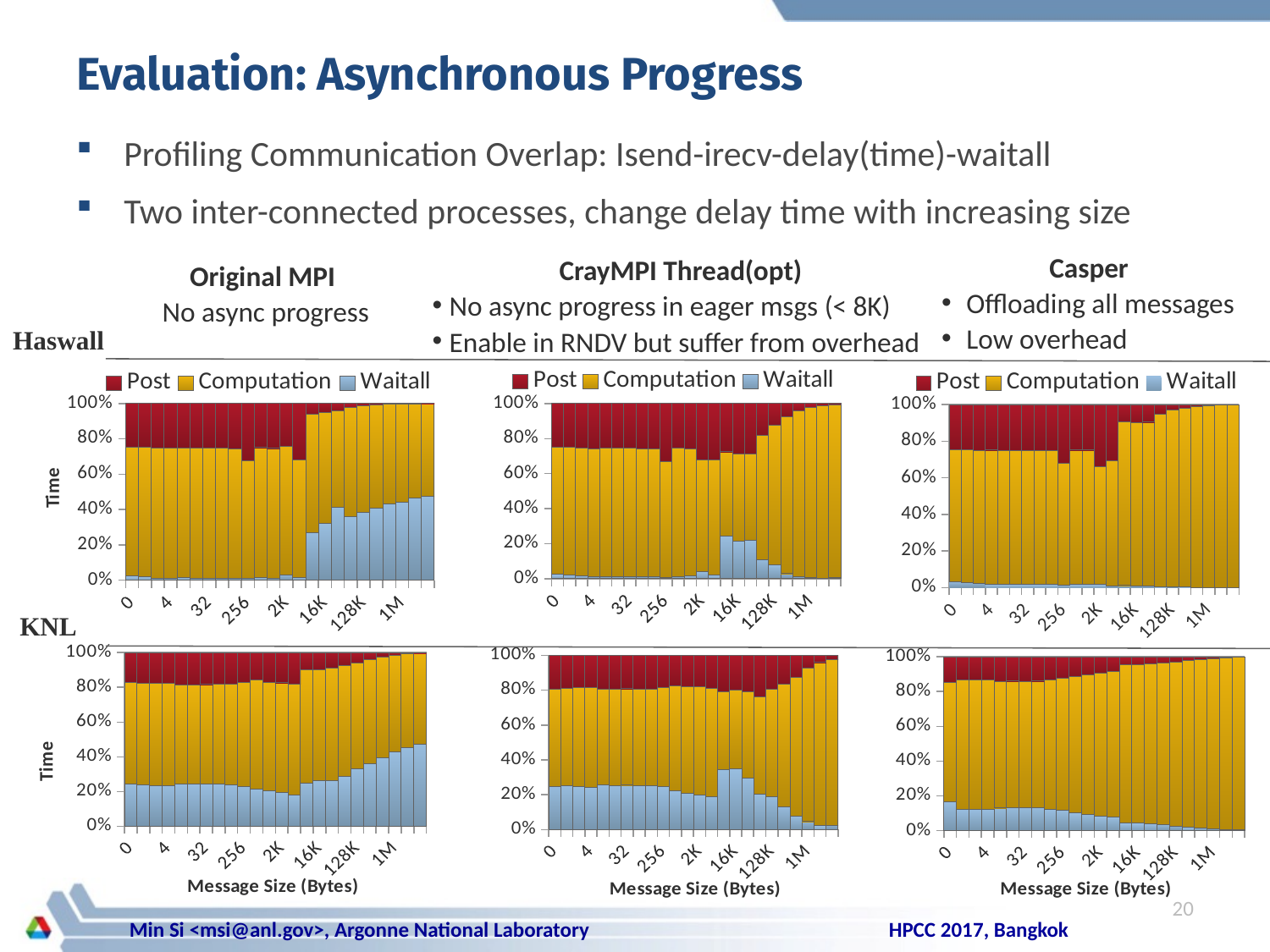

### Chart

| Category | Waitall | Computation | Post |
|---|---|---|---|
| 0 | 0.1 | 3.0 | 1.01 |
| 1 | 0.09 | 3.0 | 1.02 |
| 2 | 0.05 | 3.0 | 1.03 |
| 4 | 0.05 | 3.0 | 1.03 |
| 8 | 0.06 | 3.0 | 1.02 |
| 16 | 0.05 | 3.0 | 1.03 |
| 32 | 0.05 | 3.0 | 1.03 |
| 64 | 0.05 | 3.0 | 1.02 |
| 128 | 0.04 | 3.0 | 1.04 |
| 256 | 0.03 | 2.0 | 0.98 |
| 512 | 0.07 | 3.0 | 1.02 |
| 1K | 0.05 | 3.0 | 1.04 |
| 2K | 0.13 | 3.0 | 0.99 |
| 4K | 0.1 | 4.0 | 1.94 |
| 8K | 3.59 | 9.0 | 0.78 |
| 16K | 4.63 | 9.0 | 0.7 |
| 32K | 6.76 | 9.0 | 0.67 |
| 64K | 11.02 | 19.0 | 0.74 |
| 128K | 19.34 | 30.0 | 0.73 |
| 256K | 36.21 | 52.0 | 0.89 |
| 512K | 69.96 | 92.0 | 0.65 |
| 1M | 137.25 | 172.0 | 0.74 |
| 2M | 276.58 | 318.0 | 0.77 |
| 4M | 546.3599999999996 | 601.0 | 0.71 |
# Evaluation: Asynchronous Progress
Profiling Communication Overlap: Isend-irecv-delay(time)-waitall
Two inter-connected processes, change delay time with increasing size
Casper
Offloading all messages
Low overhead
CrayMPI Thread(opt)
No async progress in eager msgs (< 8K)
Enable in RNDV but suffer from overhead
Original MPI
No async progress
Haswall

### Chart

| Category | Waitall | Computation | Post |
|---|---|---|---|
| 0 | 0.1 | 3.0 | 1.03 |
| 1 | 0.09 | 3.0 | 1.03 |
| 2 | 0.06 | 3.0 | 1.04 |
| 4 | 0.04 | 3.0 | 1.05 |
| 8 | 0.05 | 3.0 | 1.04 |
| 16 | 0.05 | 3.0 | 1.04 |
| 32 | 0.04 | 3.0 | 1.04 |
| 64 | 0.04 | 3.0 | 1.05 |
| 128 | 0.04 | 3.0 | 1.05 |
| 256 | 0.02 | 2.0 | 1.0 |
| 512 | 0.05 | 3.0 | 1.04 |
| 1K | 0.06 | 3.0 | 1.06 |
| 2K | 0.19 | 3.0 | 1.52 |
| 4K | 0.12 | 4.0 | 1.94 |
| 8K | 4.51 | 9.0 | 5.14 |
| 16K | 3.83 | 9.0 | 5.21 |
| 32K | 4.02 | 9.0 | 5.28 |
| 64K | 2.82 | 19.0 | 4.8 |
| 128K | 3.03 | 30.0 | 4.649999999999998 |
| 256K | 1.62 | 52.0 | 4.21 |
| 512K | 1.15 | 92.0 | 3.96 |
| 1M | 1.1 | 172.0 | 3.99 |
| 2M | 1.0 | 318.0 | 4.14 |
| 4M | 2.66 | 601.0 | 3.83 |

### Chart

| Category | Waitall | Computation | Post |
|---|---|---|---|
| 0 | 0.1 | 3.0 | 1.01 |
| 1 | 0.09 | 3.0 | 1.02 |
| 2 | 0.05 | 3.0 | 1.03 |
| 4 | 0.05 | 3.0 | 1.03 |
| 8 | 0.06 | 3.0 | 1.02 |
| 16 | 0.05 | 3.0 | 1.03 |
| 32 | 0.05 | 3.0 | 1.03 |
| 64 | 0.05 | 3.0 | 1.02 |
| 128 | 0.04 | 3.0 | 1.04 |
| 256 | 0.03 | 2.0 | 0.98 |
| 512 | 0.07 | 3.0 | 1.02 |
| 1K | 0.05 | 3.0 | 1.04 |
| 2K | 0.13 | 3.0 | 0.99 |
| 4K | 0.1 | 4.0 | 1.94 |
| 8K | 3.59 | 9.0 | 0.78 |
| 16K | 4.63 | 9.0 | 0.7 |
| 32K | 6.76 | 9.0 | 0.67 |
| 64K | 11.02 | 19.0 | 0.74 |
| 128K | 19.34 | 30.0 | 0.73 |
| 256K | 36.21 | 52.0 | 0.89 |
| 512K | 69.96 | 92.0 | 0.65 |
| 1M | 137.25 | 172.0 | 0.74 |
| 2M | 276.58 | 318.0 | 0.77 |
| 4M | 546.3599999999996 | 601.0 | 0.71 |

### Chart

| Category | Waitall | Computation | Post |
|---|---|---|---|
| 0 | 0.13 | 3.0 | 1.02 |
| 1 | 0.11 | 3.0 | 1.02 |
| 2 | 0.1 | 3.0 | 1.03 |
| 4 | 0.08 | 3.0 | 1.02 |
| 8 | 0.07 | 3.0 | 1.02 |
| 16 | 0.07 | 3.0 | 1.03 |
| 32 | 0.07 | 3.0 | 1.03 |
| 64 | 0.08 | 3.0 | 1.03 |
| 128 | 0.07 | 3.0 | 1.03 |
| 256 | 0.04 | 2.0 | 0.97 |
| 512 | 0.08 | 3.0 | 1.02 |
| 1K | 0.08 | 3.0 | 1.02 |
| 2K | 0.09 | 3.0 | 1.57 |
| 4K | 0.05 | 4.0 | 1.78 |
| 8K | 0.12 | 9.0 | 0.95 |
| 16K | 0.09 | 9.0 | 0.99 |
| 32K | 0.11 | 9.0 | 0.97 |
| 64K | 0.08 | 19.0 | 1.02 |
| 128K | 0.14 | 30.0 | 0.95 |
| 256K | 0.21 | 52.0 | 1.02 |
| 512K | 0.03 | 92.0 | 0.96 |
| 1M | 0.32 | 172.0 | 1.0 |
| 2M | 0.36 | 318.0 | 0.95 |
| 4M | 1.42 | 601.0 | 0.95 |
KNL

### Chart

| Category | Waitall | Computation | Post |
|---|---|---|---|
| 0 | 4.649999999999998 | 11.0 | 3.29 |
| 1 | 5.34 | 13.0 | 3.98 |
| 2 | 5.22 | 13.0 | 3.95 |
| 4 | 5.2 | 13.0 | 3.94 |
| 8 | 5.14 | 12.0 | 3.93 |
| 16 | 5.09 | 12.0 | 3.87 |
| 32 | 5.09 | 12.0 | 3.86 |
| 64 | 5.1 | 12.0 | 3.85 |
| 128 | 5.34 | 13.0 | 4.04 |
| 256 | 5.319999999999998 | 14.0 | 4.01 |
| 512 | 5.42 | 16.0 | 4.05 |
| 1K | 5.92 | 18.0 | 4.9 |
| 2K | 6.159999999999997 | 20.0 | 5.54 |
| 4K | 6.43 | 23.0 | 6.5 |
| 8K | 18.1 | 47.0 | 7.08 |
| 16K | 19.26 | 47.0 | 7.18 |
| 32K | 21.35 | 52.0 | 7.08 |
| 64K | 27.08 | 60.0 | 7.119999999999997 |
| 128K | 40.23 | 74.0 | 7.25 |
| 256K | 63.41 | 104.0 | 7.22 |
| 512K | 108.39 | 159.0 | 7.17 |
| 1M | 200.69 | 261.0 | 7.23 |
| 2M | 385.13 | 460.0 | 7.27 |
| 4M | 741.4599999999994 | 816.0 | 6.25 |

### Chart

| Category | Waitall | Computation | Post |
|---|---|---|---|
| 0 | 4.87 | 11.0 | 3.81 |
| 1 | 5.8 | 13.0 | 4.35 |
| 2 | 5.6 | 13.0 | 4.21 |
| 4 | 5.57 | 13.0 | 4.2 |
| 8 | 5.57 | 12.0 | 4.21 |
| 16 | 5.5 | 12.0 | 4.18 |
| 32 | 5.52 | 12.0 | 4.18 |
| 64 | 5.46 | 12.0 | 4.17 |
| 128 | 5.94 | 13.0 | 4.53 |
| 256 | 6.01 | 14.0 | 4.49 |
| 512 | 5.84 | 16.0 | 4.6 |
| 1K | 6.1 | 18.0 | 5.28 |
| 2K | 6.48 | 20.0 | 5.87 |
| 4K | 7.02 | 23.0 | 6.96 |
| 8K | 35.85 | 47.0 | 21.84 |
| 16K | 36.22 | 47.0 | 20.97 |
| 32K | 31.11 | 52.0 | 21.91 |
| 64K | 22.18 | 60.0 | 25.76 |
| 128K | 22.93 | 74.0 | 23.64 |
| 256K | 19.35 | 104.0 | 24.85 |
| 512K | 15.92 | 159.0 | 25.13 |
| 1M | 13.64 | 261.0 | 22.17 |
| 2M | 11.47 | 460.0 | 20.7 |
| 4M | 22.76 | 816.0 | 22.14 |

### Chart

| Category | Waitall | Computation | Post |
|---|---|---|---|
| 0 | 2.62 | 11.0 | 2.32 |
| 1 | 2.13 | 13.0 | 2.29 |
| 2 | 2.12 | 13.0 | 2.29 |
| 4 | 2.1 | 13.0 | 2.29 |
| 8 | 2.13 | 12.0 | 2.31 |
| 16 | 2.14 | 12.0 | 2.31 |
| 32 | 2.15 | 12.0 | 2.32 |
| 64 | 2.15 | 12.0 | 2.31 |
| 128 | 2.1 | 13.0 | 2.29 |
| 256 | 2.14 | 14.0 | 2.31 |
| 512 | 2.11 | 16.0 | 2.29 |
| 1K | 2.11 | 18.0 | 2.29 |
| 2K | 2.09 | 20.0 | 2.3 |
| 4K | 2.12 | 23.0 | 2.29 |
| 8K | 2.21 | 47.0 | 2.32 |
| 16K | 2.19 | 47.0 | 2.31 |
| 32K | 2.16 | 52.0 | 2.3 |
| 64K | 2.12 | 60.0 | 2.31 |
| 128K | 2.13 | 74.0 | 2.33 |
| 256K | 2.15 | 104.0 | 2.33 |
| 512K | 2.25 | 159.0 | 2.41 |
| 1M | 2.32 | 261.0 | 2.47 |
| 2M | 2.53 | 460.0 | 2.59 |
| 4M | 2.83 | 816.0 | 2.83 |
20
HPCC 2017, Bangkok